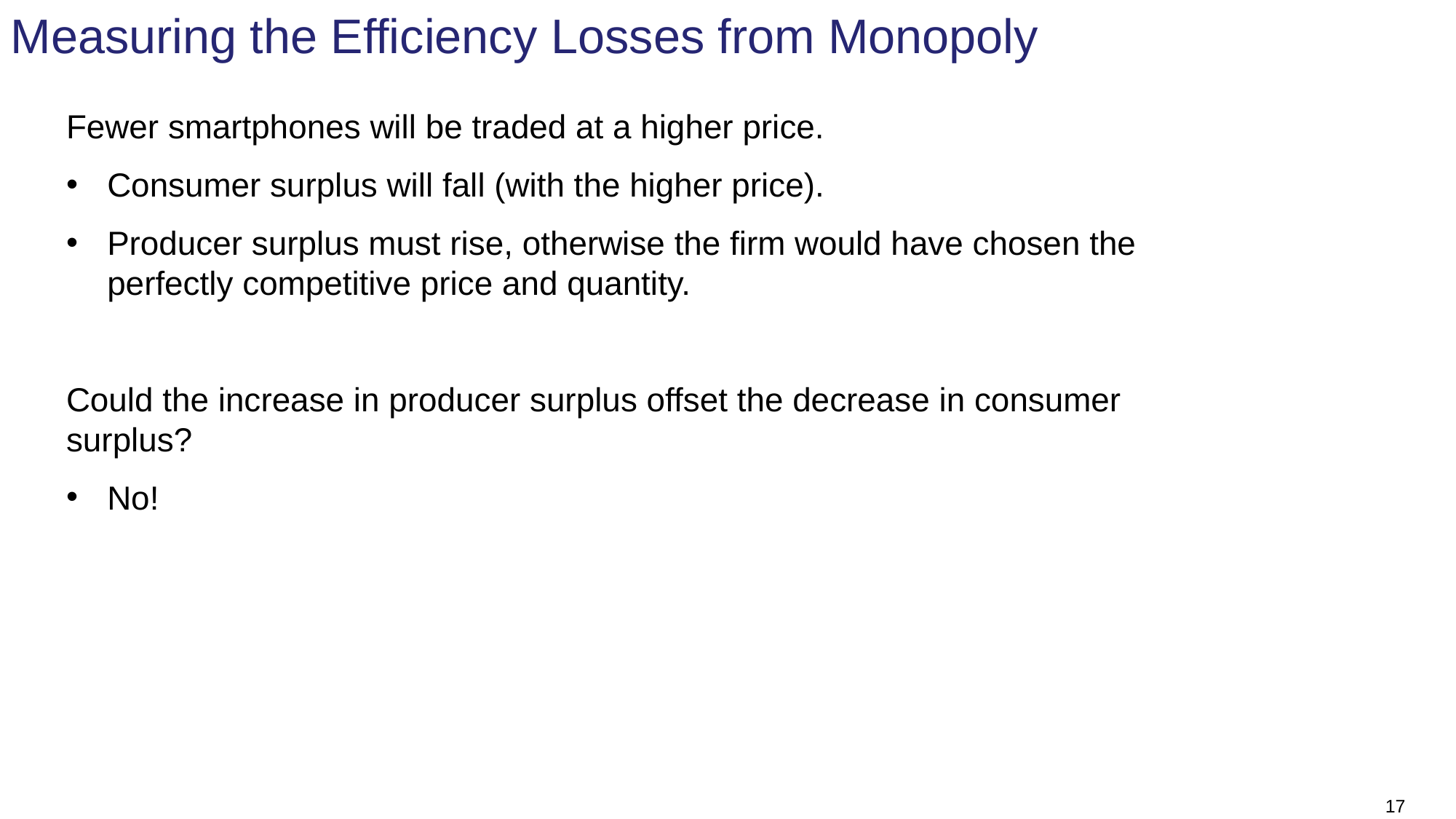

# Measuring the Efficiency Losses from Monopoly
Fewer smartphones will be traded at a higher price.
Consumer surplus will fall (with the higher price).
Producer surplus must rise, otherwise the firm would have chosen the perfectly competitive price and quantity.

Could the increase in producer surplus offset the decrease in consumer surplus?
No!